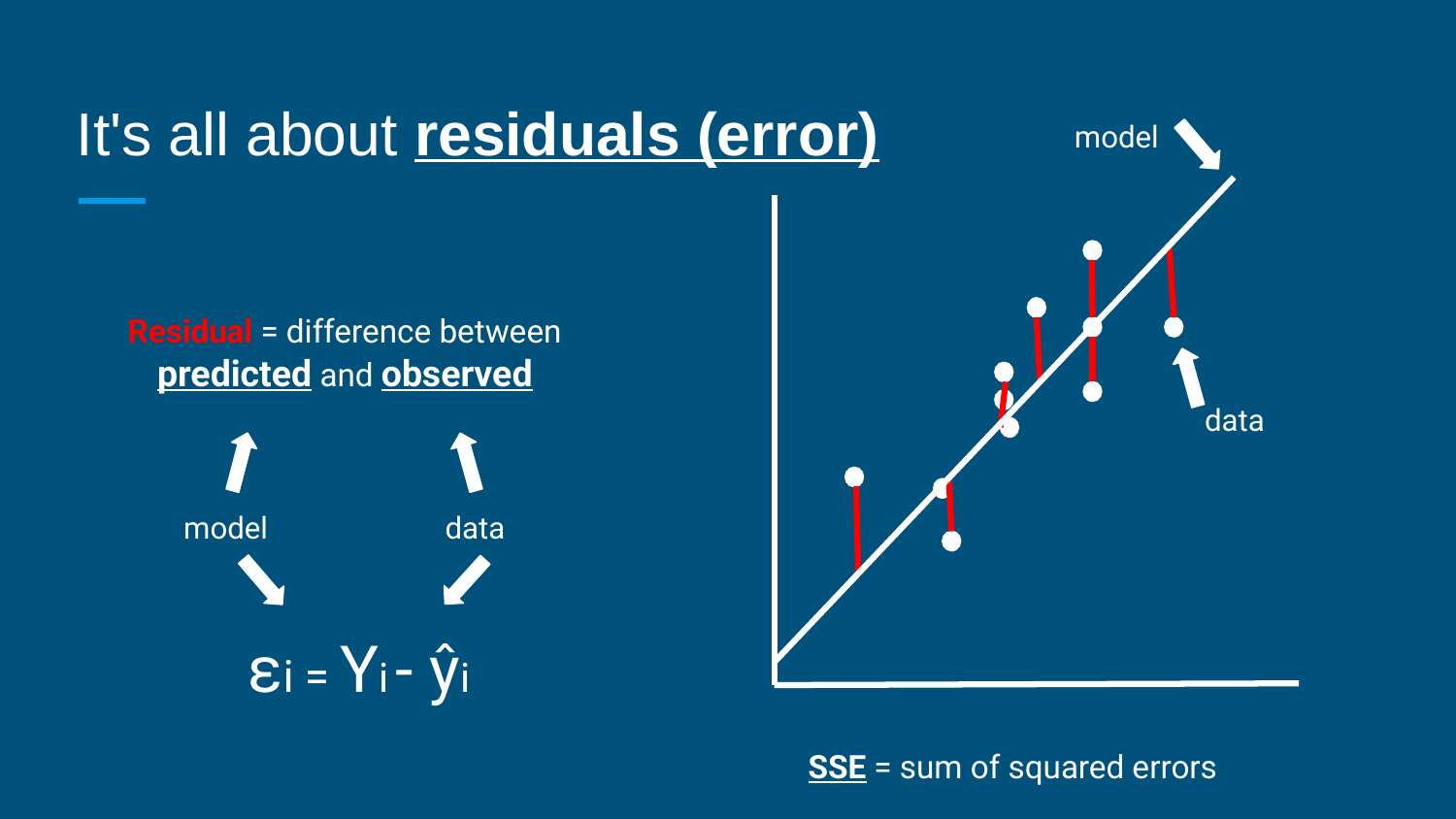

# It's all about residuals (error)
model

data

Residual = difference between predicted and observed

model
data

εi = Yi - ŷi
SSE = sum of squared errors